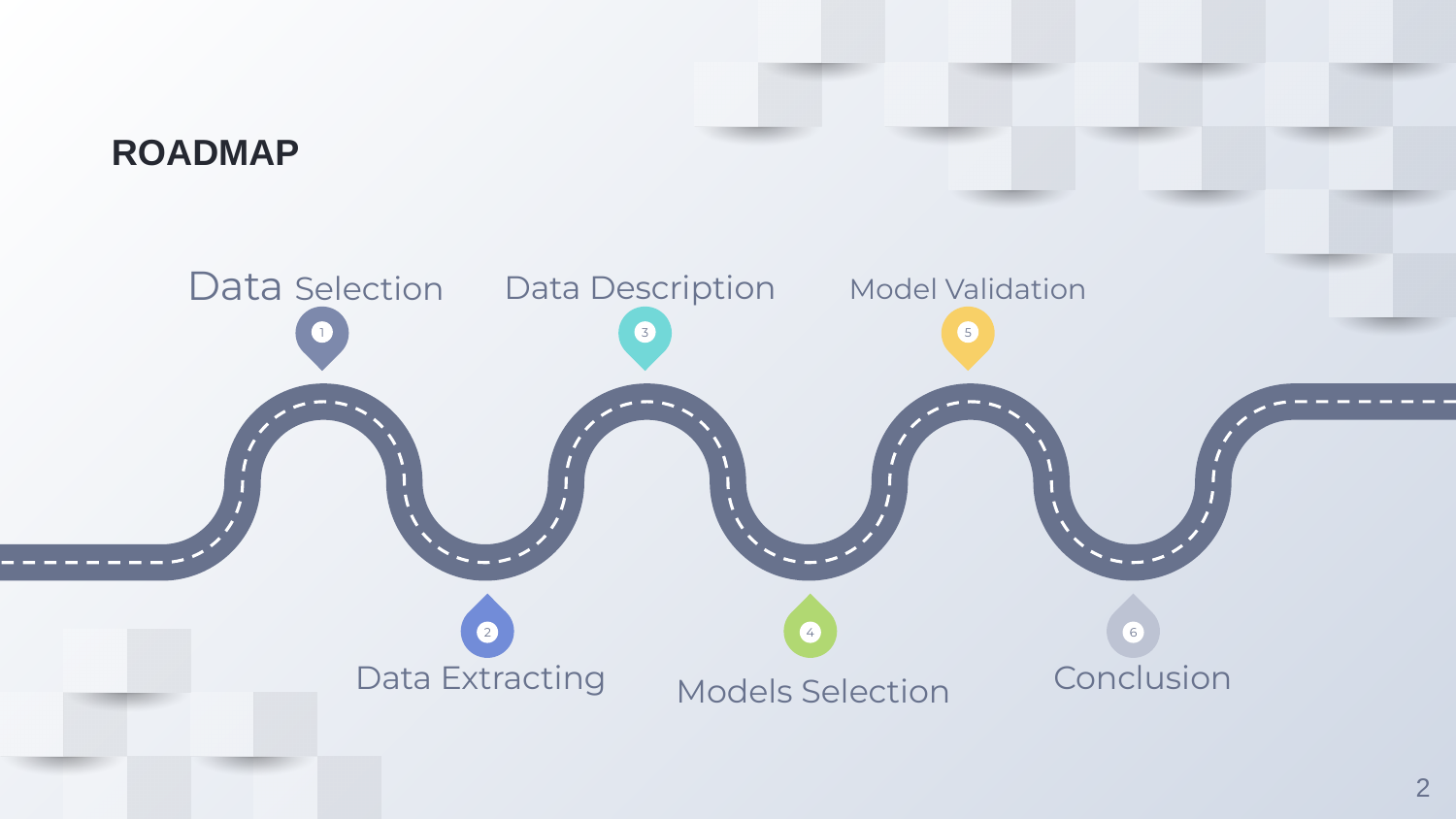

# ROADMAP
Model Validation
Data Description
Data Selection

1

3

5

2

4

6
Data Extracting
Conclusion
Models Selection
2